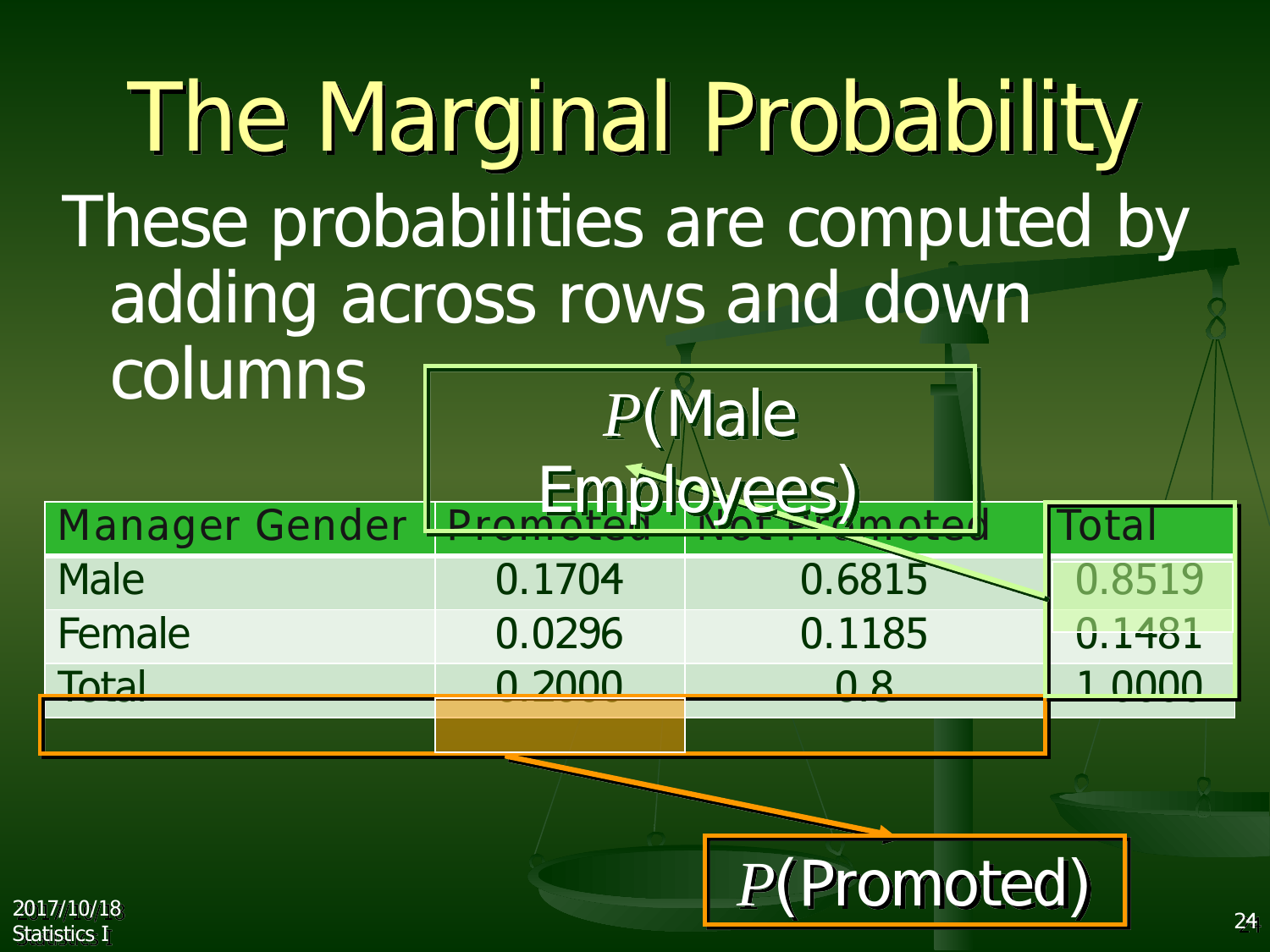

# The Marginal Probability
These probabilities are computed by adding across rows and down columns
P(Male Employees)

| Manager Gender | Promoted | Not Promoted | Total |
| --- | --- | --- | --- |
| Male | 0.1704 | 0.6815 | 0.8519 |
| Female | 0.0296 | 0.1185 | 0.1481 |
| Total | 0.2000 | 0.8 | 1.0000 |

P(Promoted)
2017/10/18
Statistics I
24